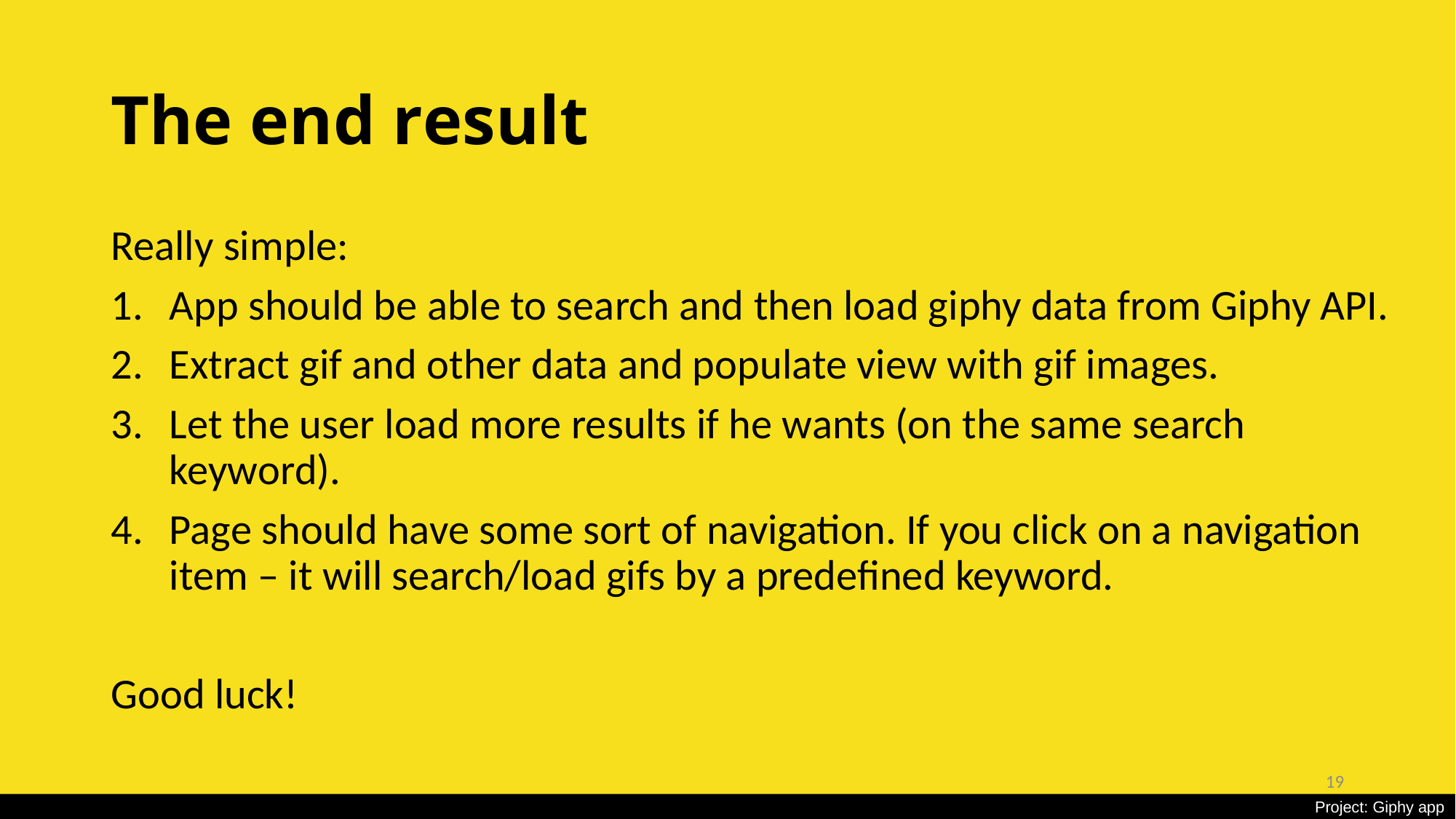

# The end result
Really simple:
App should be able to search and then load giphy data from Giphy API.
Extract gif and other data and populate view with gif images.
Let the user load more results if he wants (on the same search keyword).
Page should have some sort of navigation. If you click on a navigation item – it will search/load gifs by a predefined keyword.

Good luck!

19
Project: Giphy app